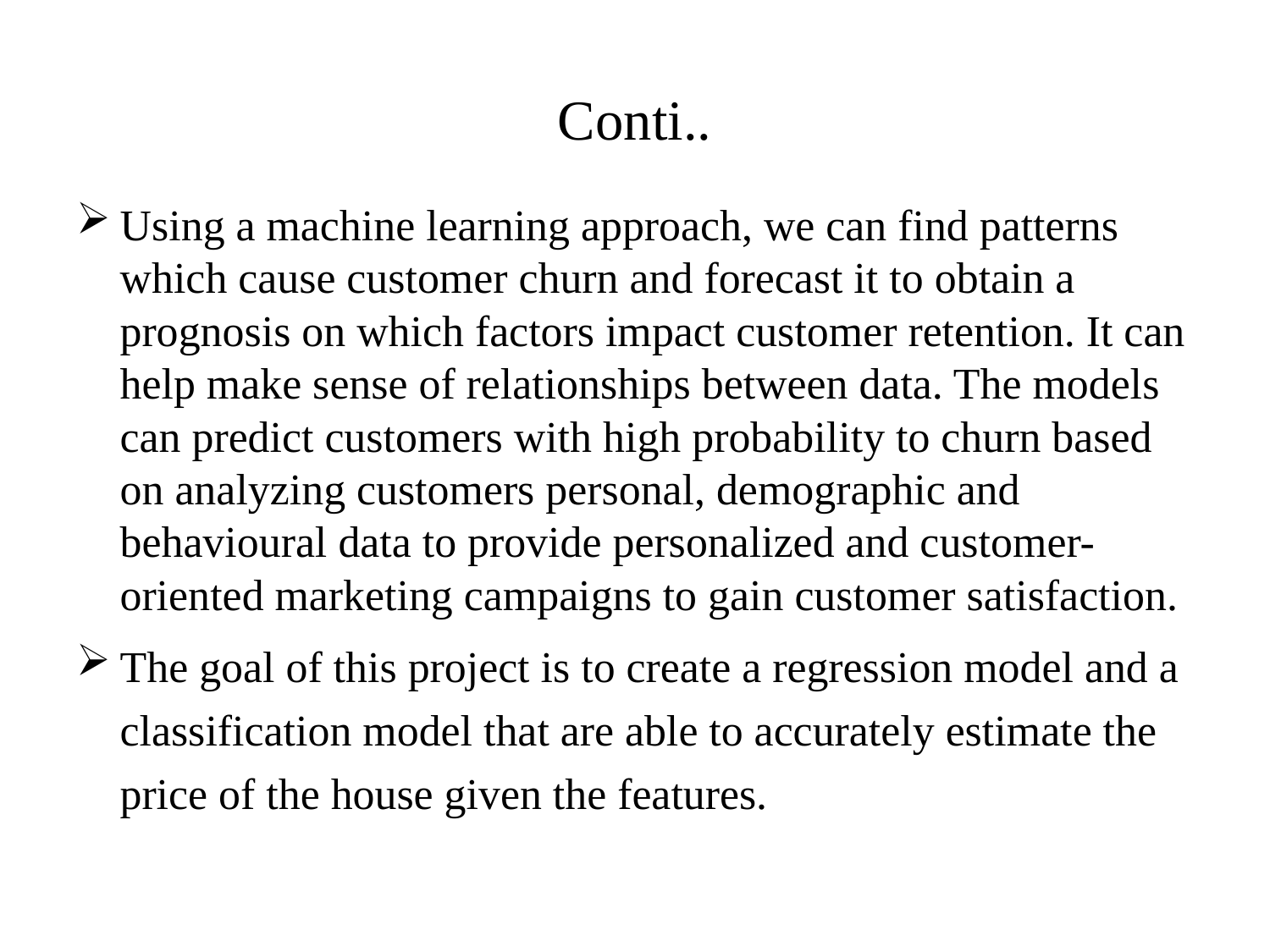

# Conti..
Using a machine learning approach, we can find patterns which cause customer churn and forecast it to obtain a prognosis on which factors impact customer retention. It can help make sense of relationships between data. The models can predict customers with high probability to churn based on analyzing customers personal, demographic and behavioural data to provide personalized and customer-oriented marketing campaigns to gain customer satisfaction.
The goal of this project is to create a regression model and a classification model that are able to accurately estimate the price of the house given the features.